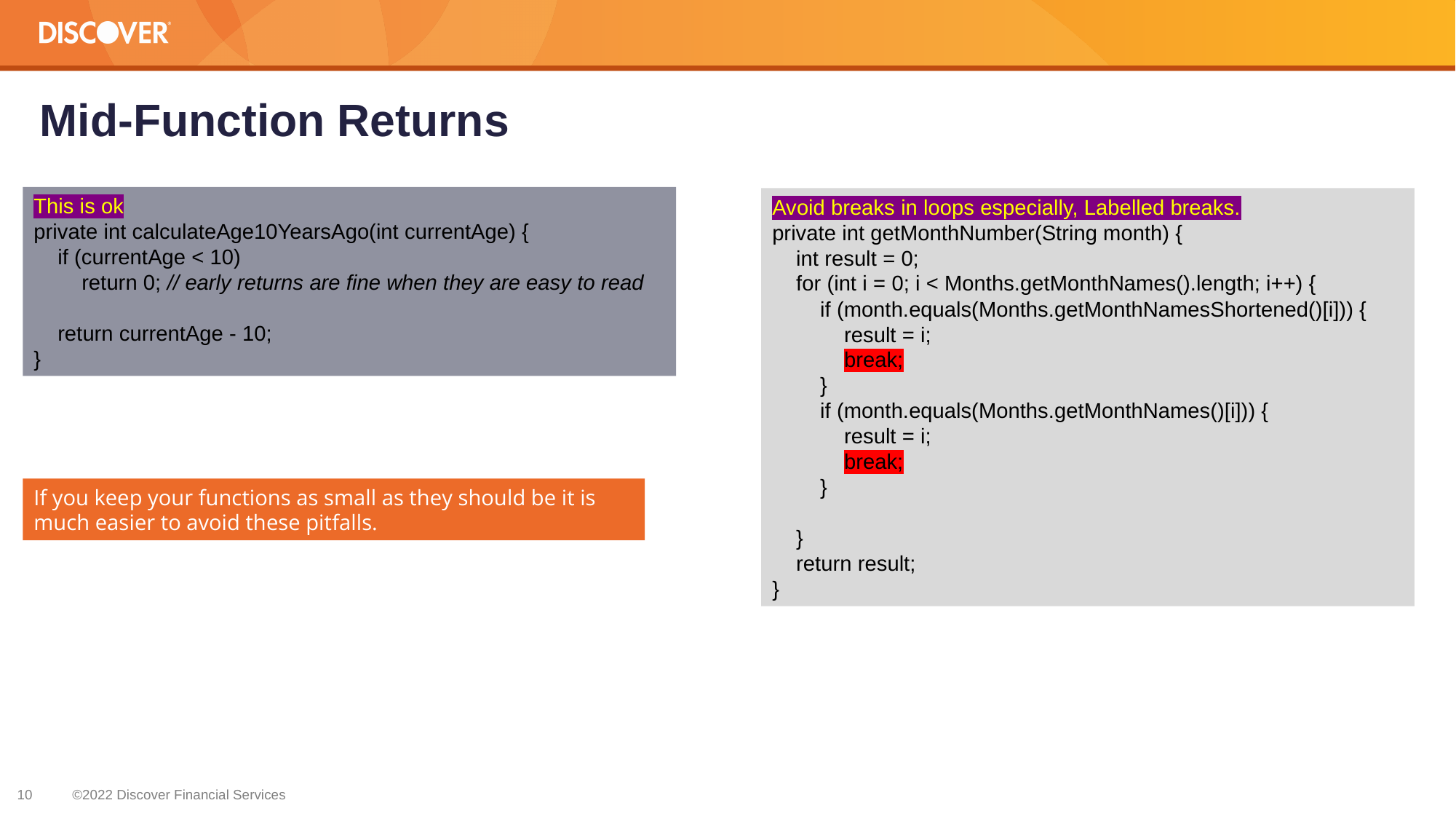

# Mid-Function Returns
This is ok
private int calculateAge10YearsAgo(int currentAge) {
    if (currentAge < 10)
        return 0; // early returns are fine when they are easy to read
    return currentAge - 10;
}
Avoid breaks in loops especially, Labelled breaks.
private int getMonthNumber(String month) {
    int result = 0;
    for (int i = 0; i < Months.getMonthNames().length; i++) {
        if (month.equals(Months.getMonthNamesShortened()[i])) {
            result = i;
            break;
        }
        if (month.equals(Months.getMonthNames()[i])) {
            result = i;
            break;
        }
    }
    return result;
}
If you keep your functions as small as they should be it is much easier to avoid these pitfalls.